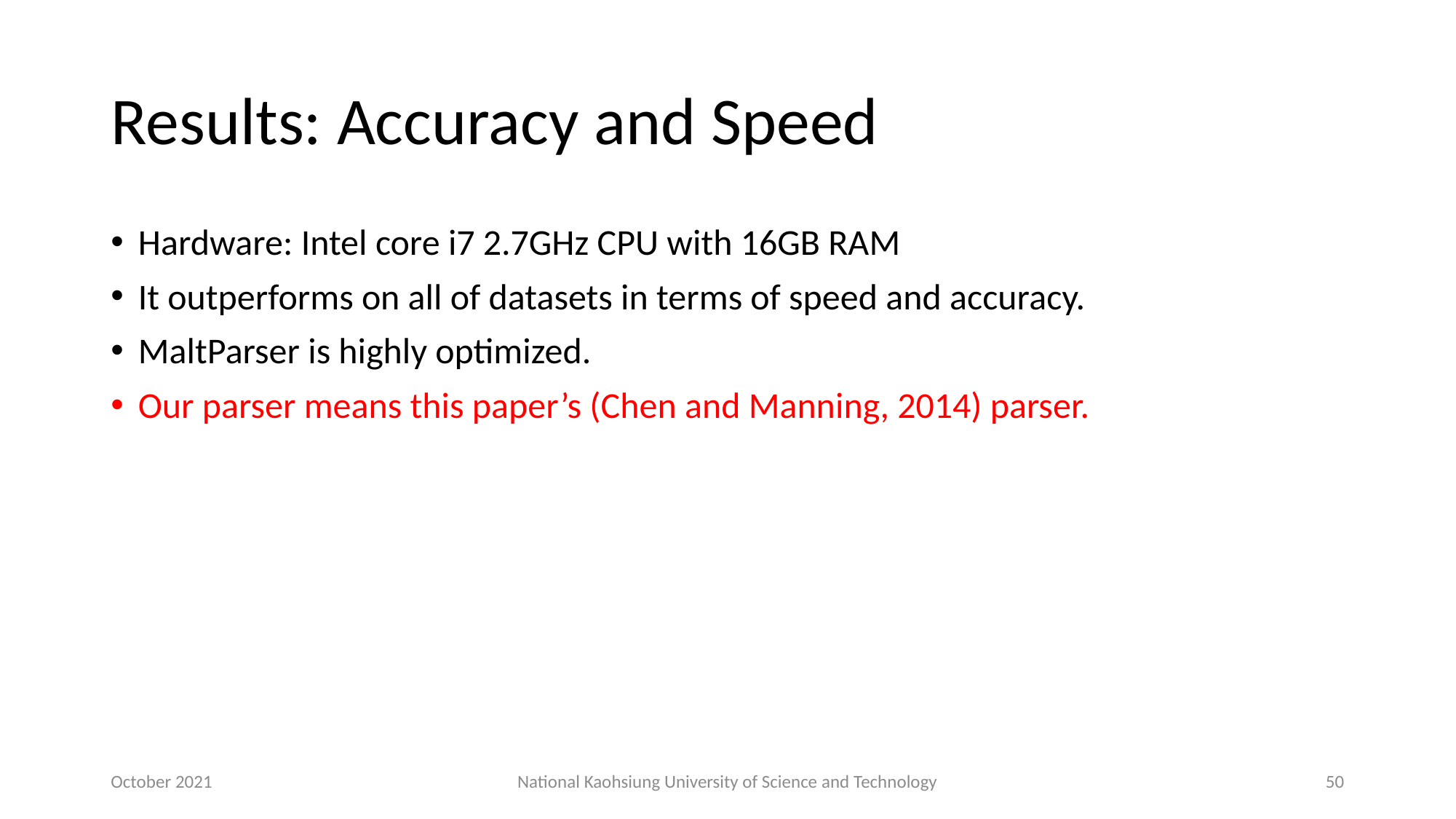

# Results: Accuracy and Speed
Hardware: Intel core i7 2.7GHz CPU with 16GB RAM
It outperforms on all of datasets in terms of speed and accuracy.
MaltParser is highly optimized.
Our parser means this paper’s (Chen and Manning, 2014) parser.

October 2021
National Kaohsiung University of Science and Technology
50